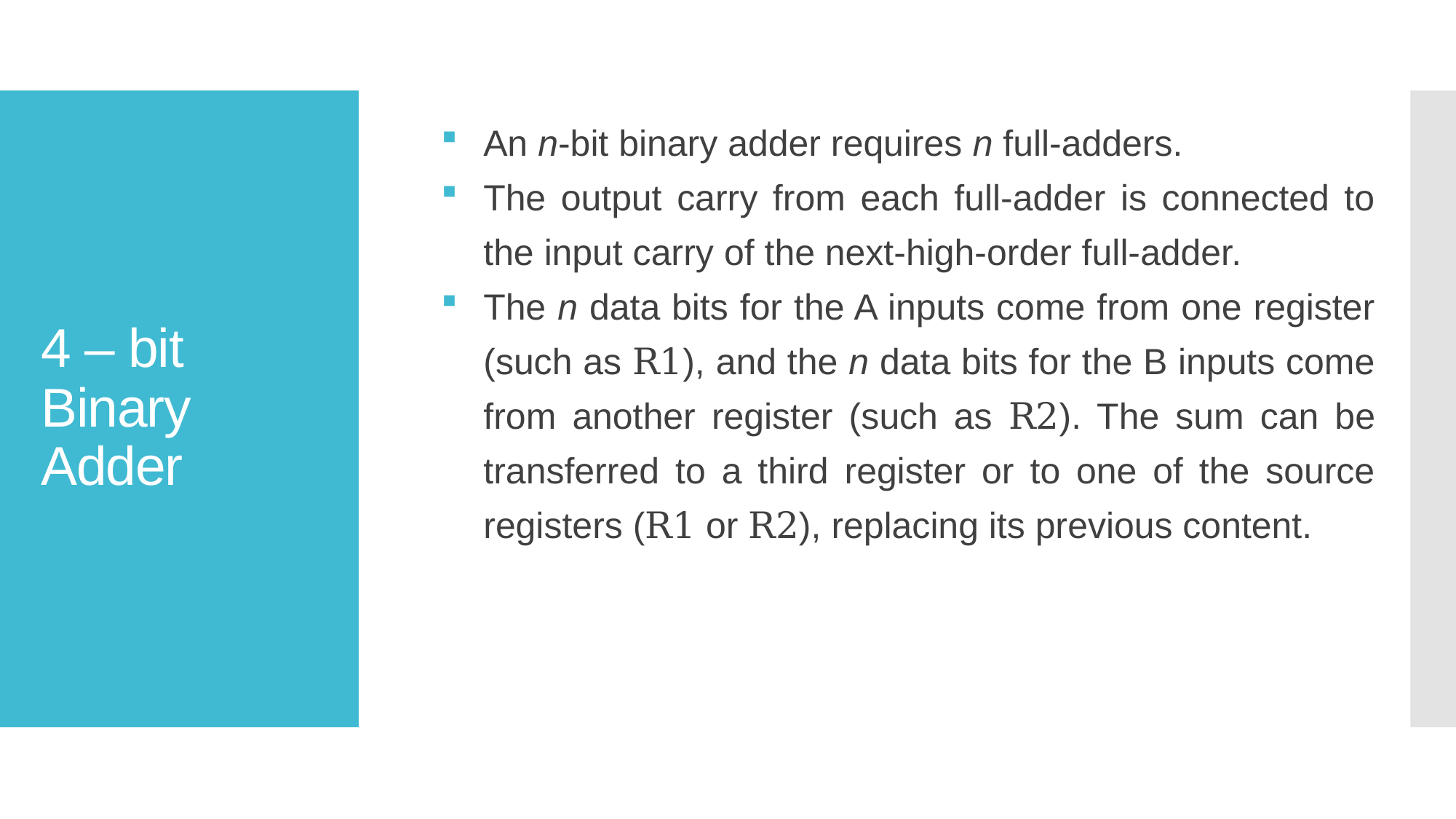

An n-bit binary adder requires n full-adders.
The output carry from each full-adder is connected to the input carry of the next-high-order full-adder.
The n data bits for the A inputs come from one register (such as R1), and the n data bits for the B inputs come from another register (such as R2). The sum can be transferred to a third register or to one of the source registers (R1 or R2), replacing its previous content.
# 4 – bit Binary Adder